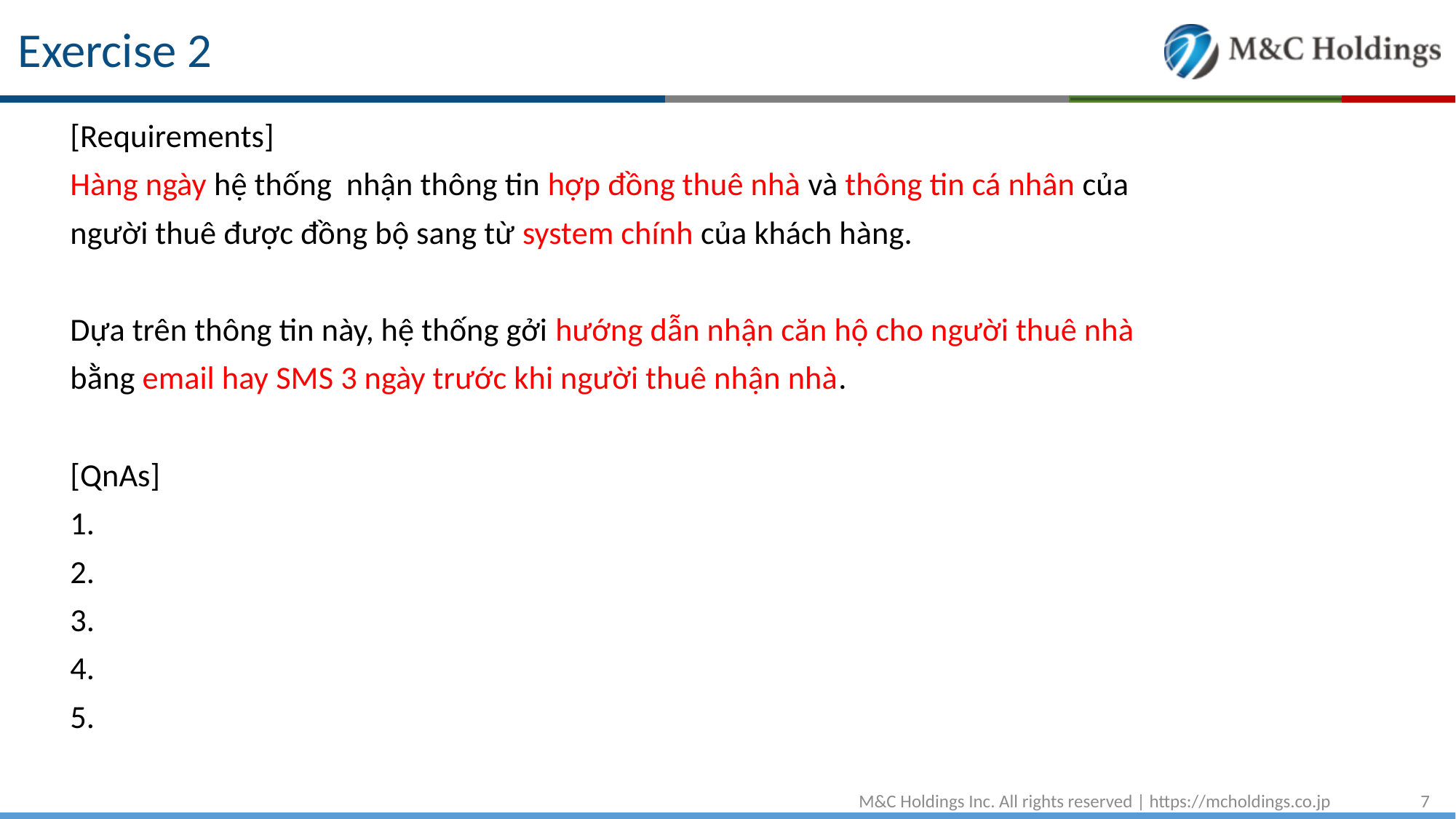

# Exercise 2
[Requirements]
Hàng ngày hệ thống  nhận thông tin hợp đồng thuê nhà và thông tin cá nhân của
người thuê được đồng bộ sang từ system chính của khách hàng.

Dựa trên thông tin này, hệ thống gởi hướng dẫn nhận căn hộ cho người thuê nhà
bằng email hay SMS 3 ngày trước khi người thuê nhận nhà.

[QnAs]
1.
2.
3.
4.
5.
M&C Holdings Inc. All rights reserved | https://mcholdings.co.jp
7